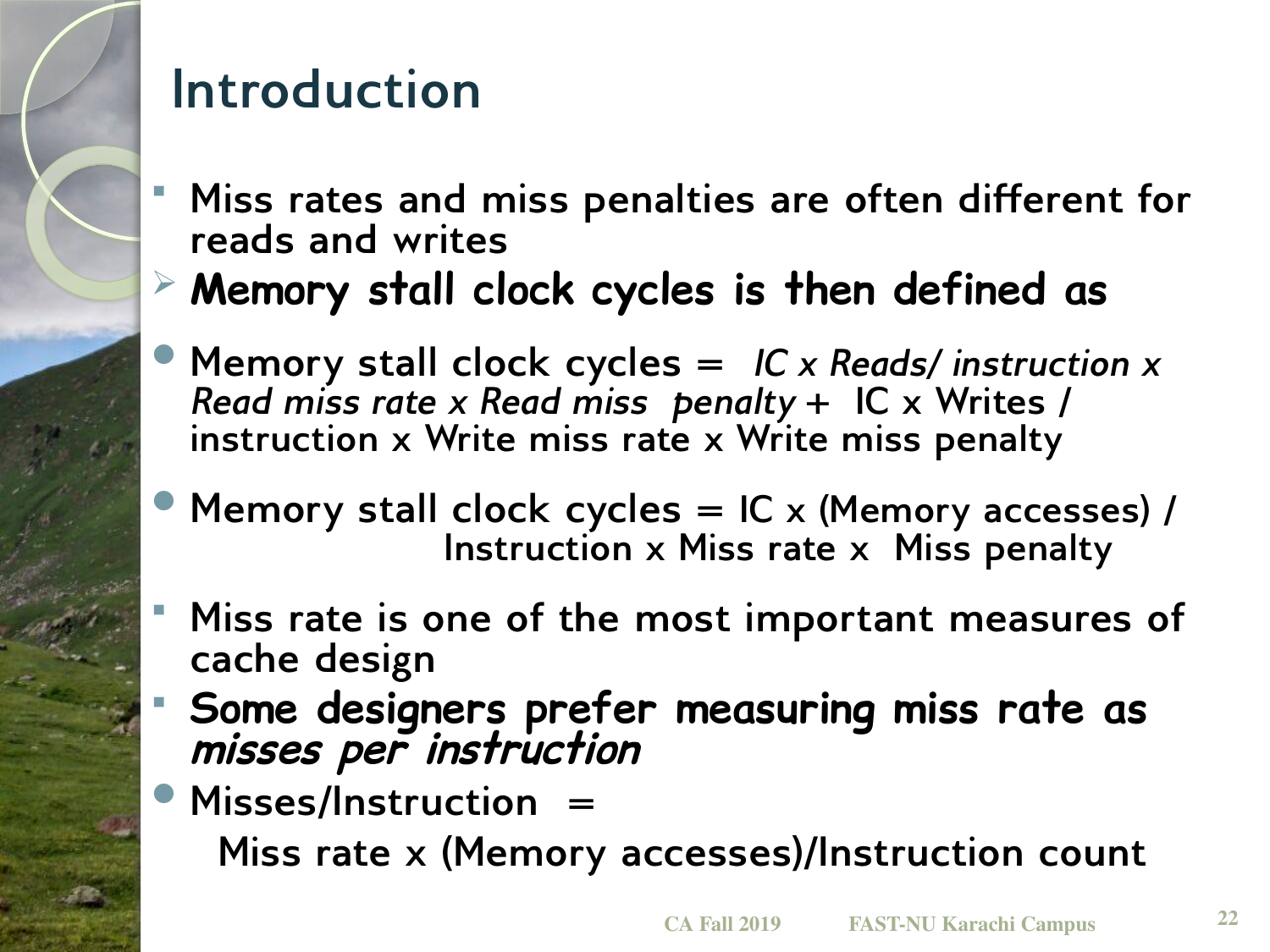

# Introduction
Miss rates and miss penalties are often different for reads and writes
Memory stall clock cycles is then defined as

Memory stall clock cycles =  IC x Reads/ instruction x 	Read miss rate x Read miss  penalty +  IC x Writes / 	instruction x Write miss rate x Write miss penalty

Memory stall clock cycles = IC x (Memory accesses) / 			Instruction x Miss rate x  Miss penalty

Miss rate is one of the most important measures of cache design
Some designers prefer measuring miss rate as misses per instruction
Misses/Instruction  =
	  Miss rate x (Memory accesses)/Instruction count
CA Fall 2019
22
FAST-NU Karachi Campus